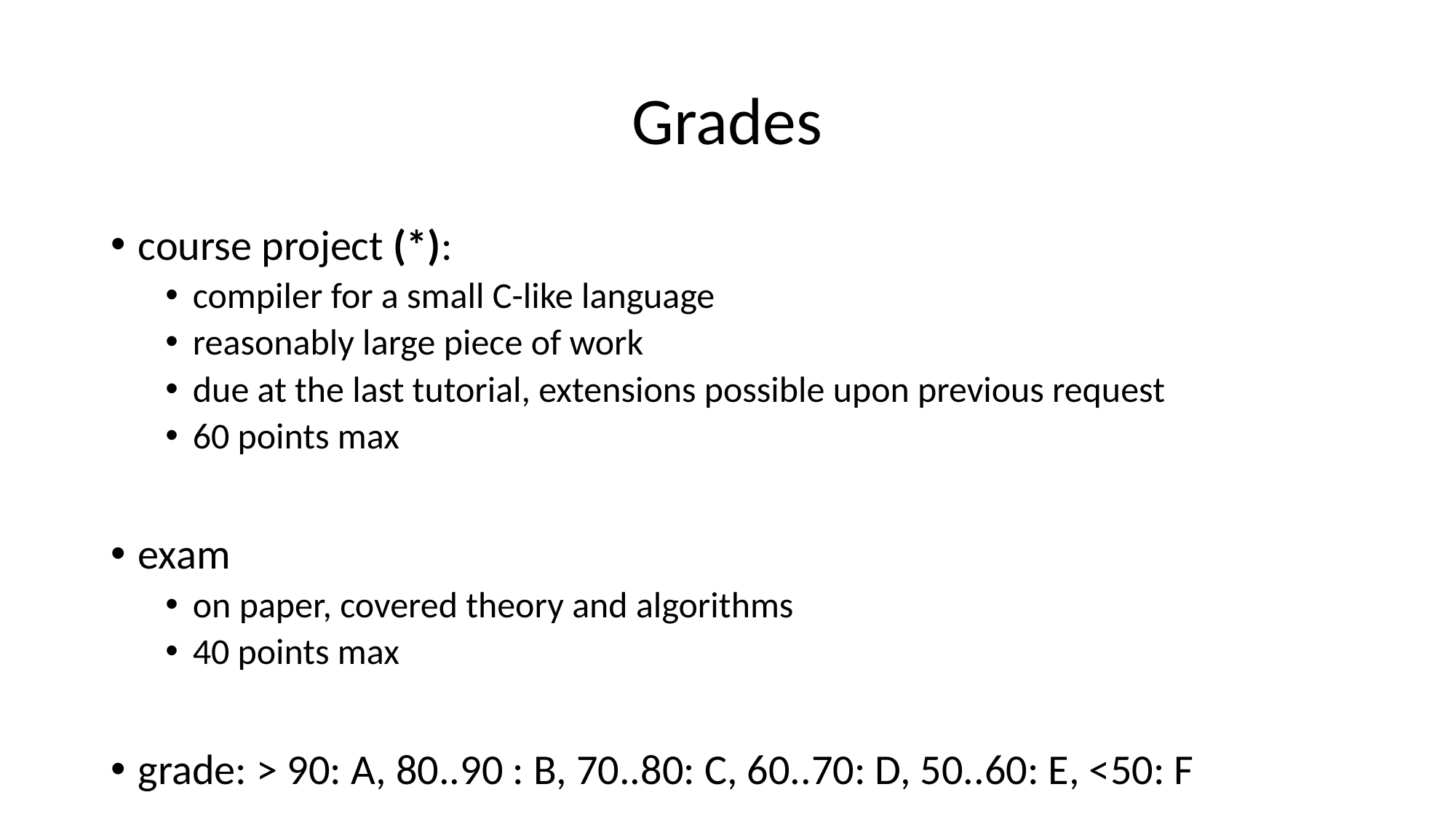

# Grades
course project (*):
compiler for a small C-like language
reasonably large piece of work
due at the last tutorial, extensions possible upon previous request
60 points max

exam
on paper, covered theory and algorithms
40 points max

grade: > 90: A, 80..90 : B, 70..80: C, 60..70: D, 50..60: E, <50: F